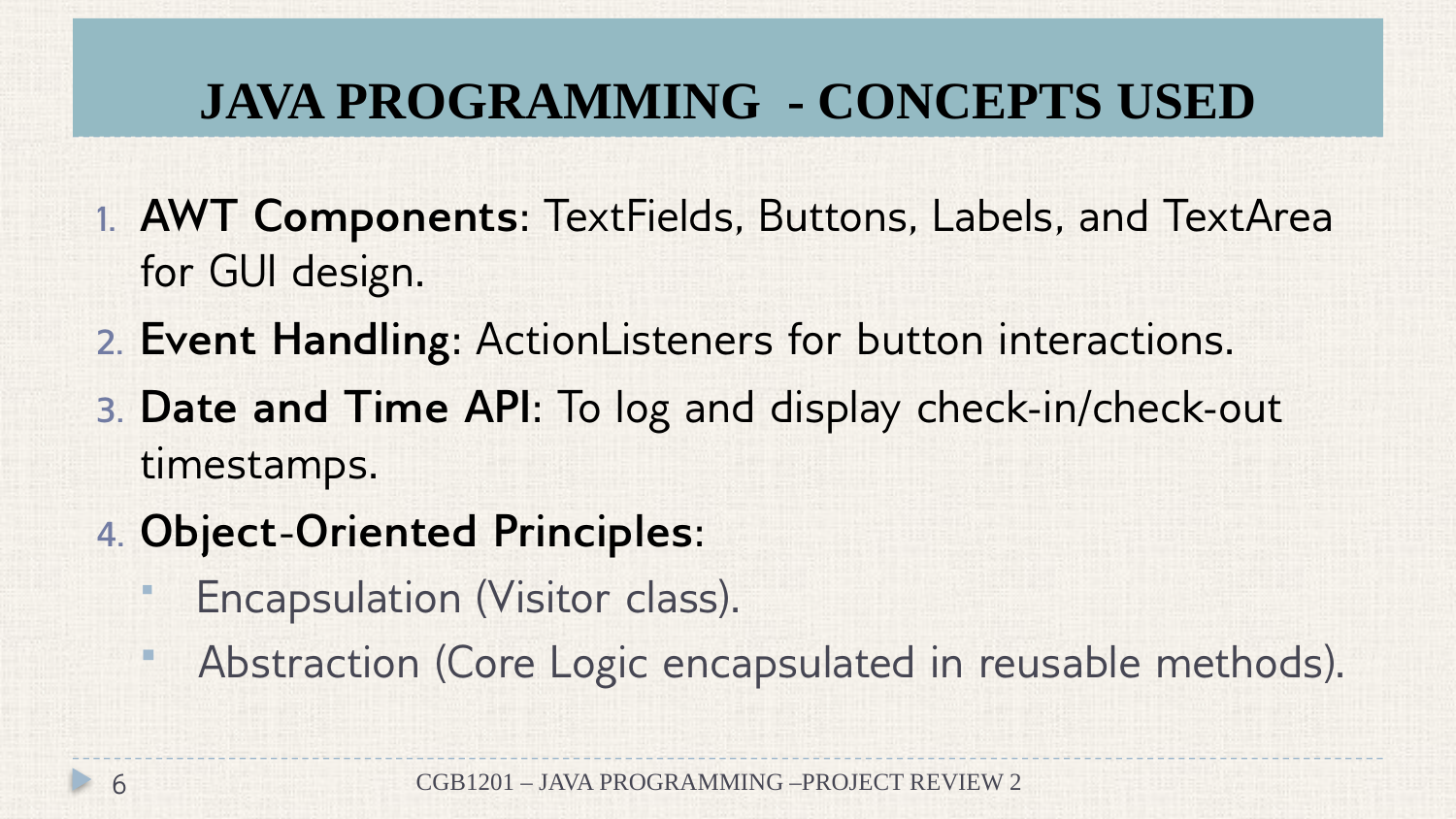

# JAVA PROGRAMMING  - CONCEPTS USED
AWT Components: TextFields, Buttons, Labels, and TextArea for GUI design.
Event Handling: ActionListeners for button interactions.
Date and Time API: To log and display check-in/check-out timestamps.
Object-Oriented Principles:
 Encapsulation (Visitor class).
 Abstraction (Core Logic encapsulated in reusable methods).
6
CGB1201 – JAVA PROGRAMMING –PROJECT REVIEW 2